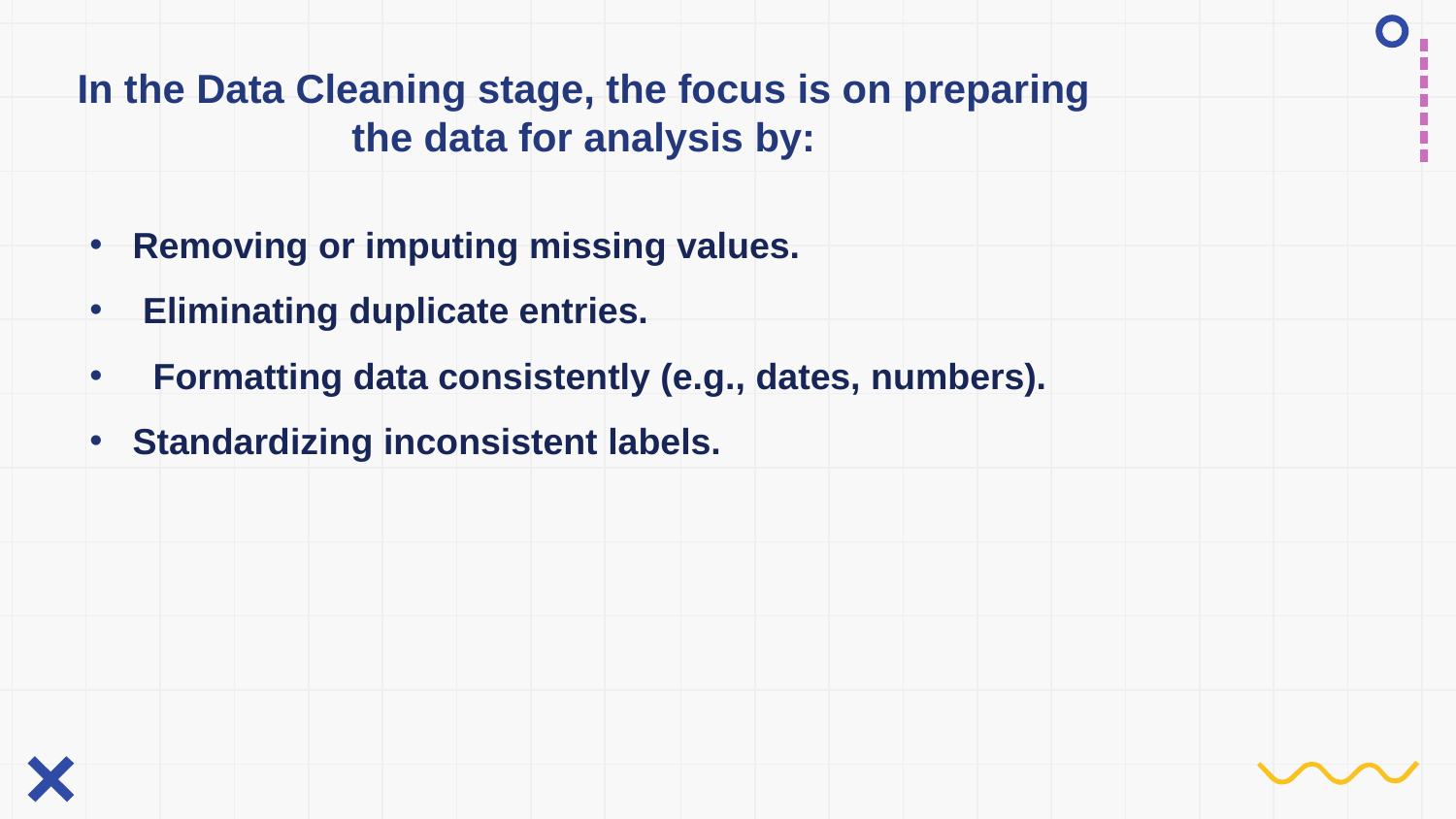

# In the Data Cleaning stage, the focus is on preparing the data for analysis by:
Removing or imputing missing values.
 Eliminating duplicate entries.
  Formatting data consistently (e.g., dates, numbers).
Standardizing inconsistent labels.